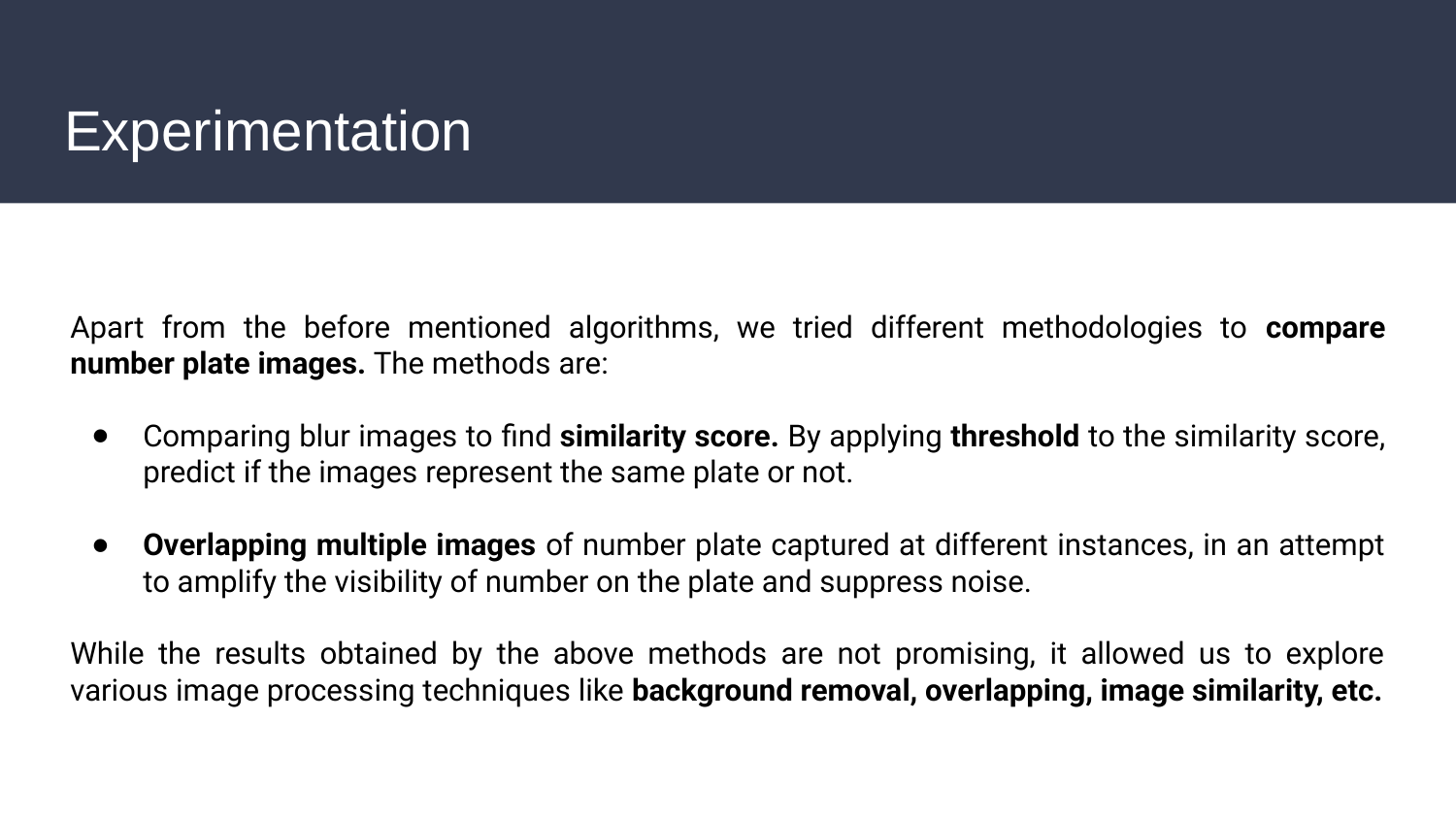

# Experimentation
Apart from the before mentioned algorithms, we tried different methodologies to compare number plate images. The methods are:

Comparing blur images to find similarity score. By applying threshold to the similarity score, predict if the images represent the same plate or not.

Overlapping multiple images of number plate captured at different instances, in an attempt to amplify the visibility of number on the plate and suppress noise.

While the results obtained by the above methods are not promising, it allowed us to explore various image processing techniques like background removal, overlapping, image similarity, etc.